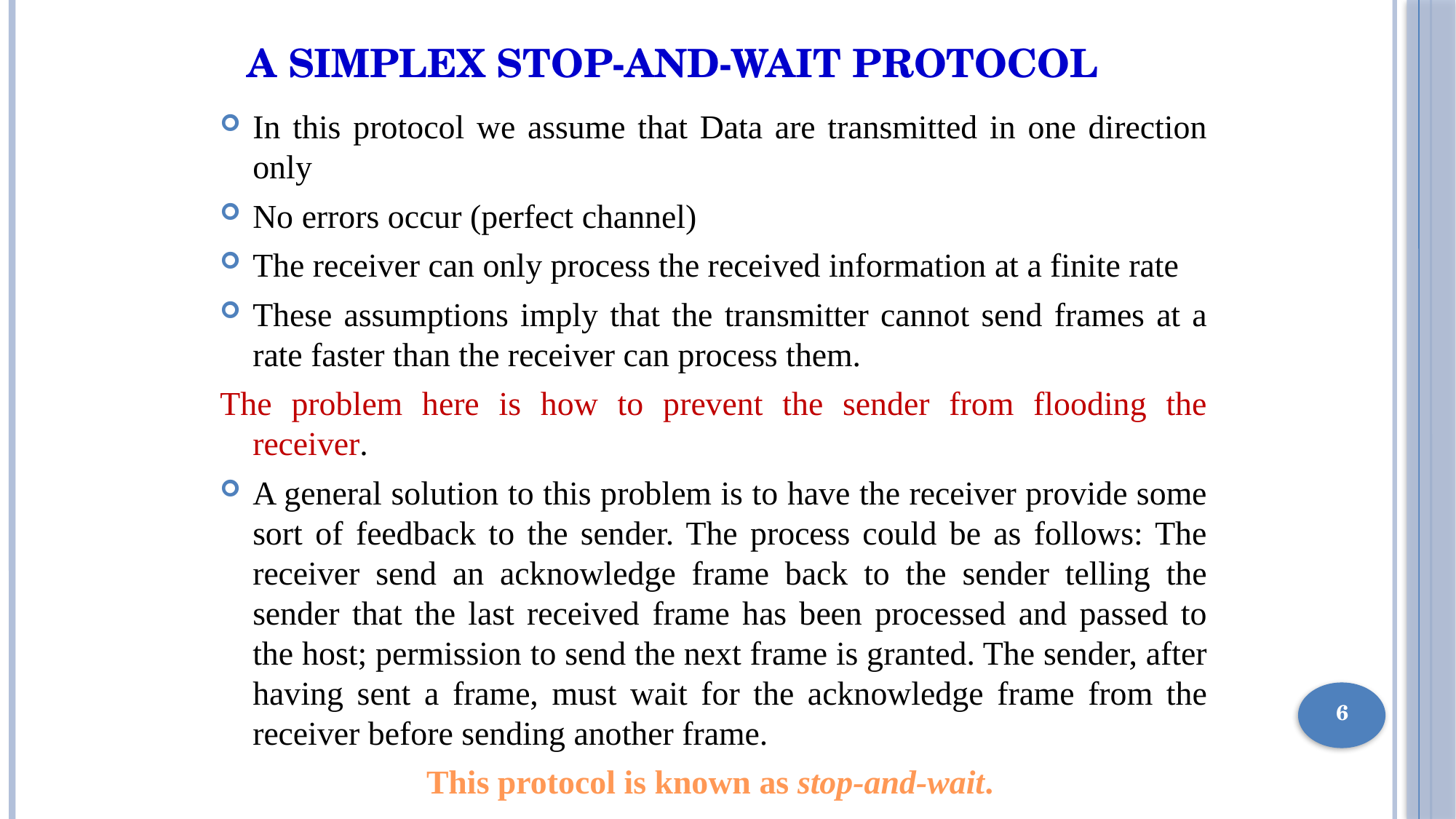

# A simplex stop-and-wait protocol
In this protocol we assume that Data are transmitted in one direction only
No errors occur (perfect channel)
The receiver can only process the received information at a finite rate
These assumptions imply that the transmitter cannot send frames at a rate faster than the receiver can process them.
The problem here is how to prevent the sender from flooding the receiver.
A general solution to this problem is to have the receiver provide some sort of feedback to the sender. The process could be as follows: The receiver send an acknowledge frame back to the sender telling the sender that the last received frame has been processed and passed to the host; permission to send the next frame is granted. The sender, after having sent a frame, must wait for the acknowledge frame from the receiver before sending another frame.
This protocol is known as stop-and-wait.

6